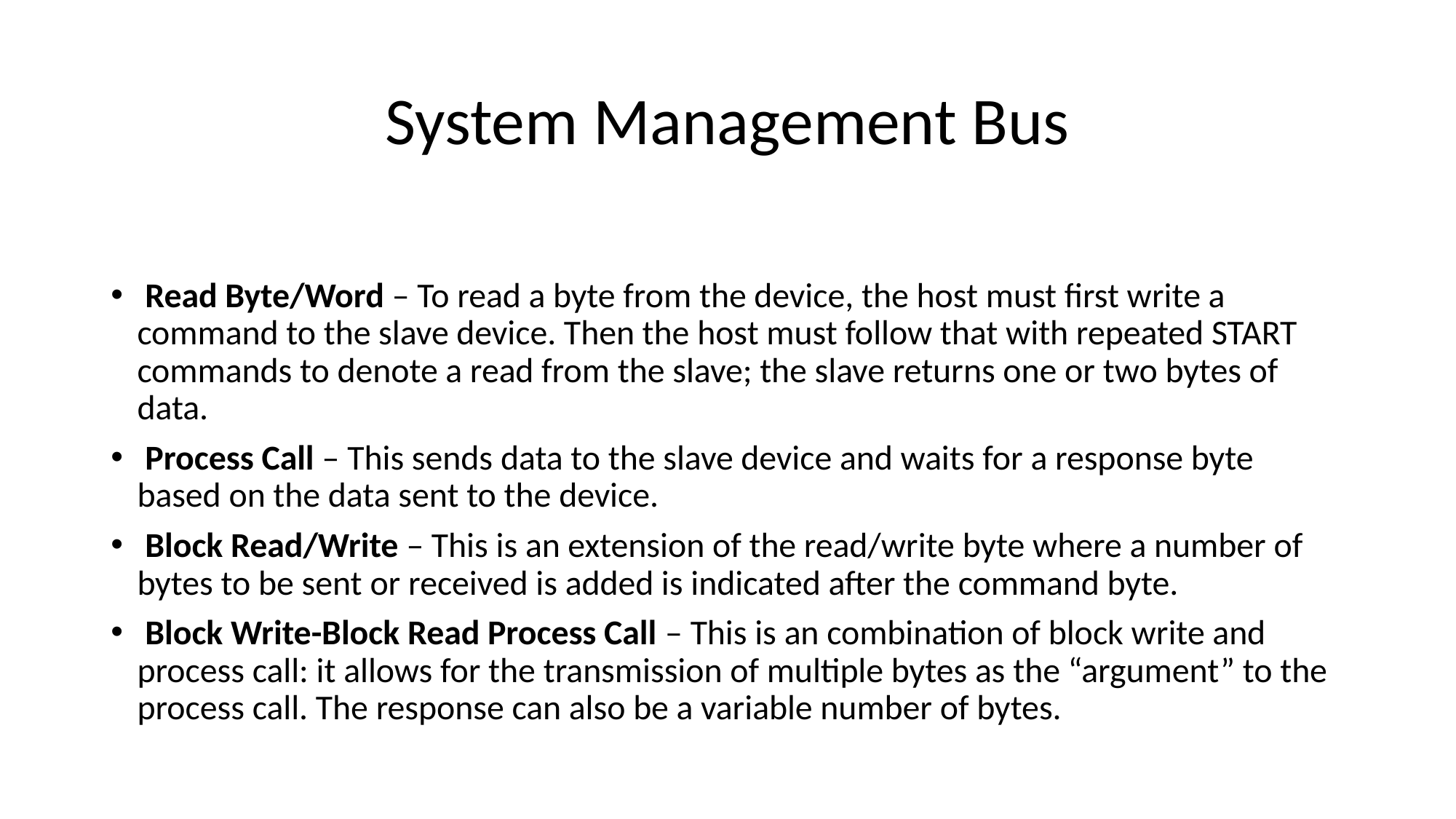

# System Management Bus

 Read Byte/Word – To read a byte from the device, the host must first write a command to the slave device. Then the host must follow that with repeated START commands to denote a read from the slave; the slave returns one or two bytes of data.
 Process Call – This sends data to the slave device and waits for a response byte based on the data sent to the device.
 Block Read/Write – This is an extension of the read/write byte where a number of bytes to be sent or received is added is indicated after the command byte.
 Block Write-Block Read Process Call – This is an combination of block write and process call: it allows for the transmission of multiple bytes as the “argument” to the process call. The response can also be a variable number of bytes.